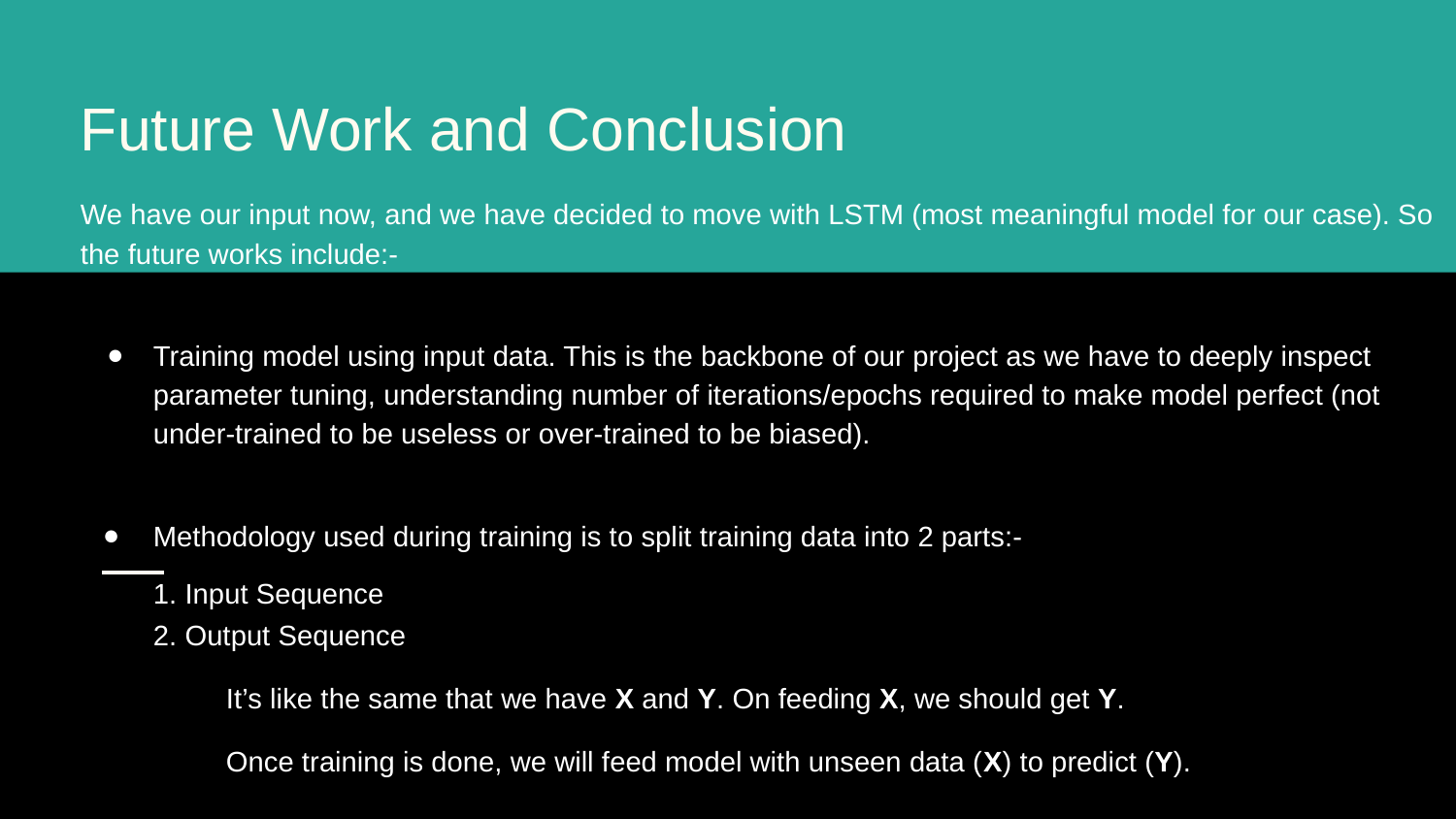

# Future Work and Conclusion
We have our input now, and we have decided to move with LSTM (most meaningful model for our case). So the future works include:-

Training model using input data. This is the backbone of our project as we have to deeply inspect parameter tuning, understanding number of iterations/epochs required to make model perfect (not under-trained to be useless or over-trained to be biased).

Methodology used during training is to split training data into 2 parts:-
1. Input Sequence
2. Output Sequence
	It’s like the same that we have X and Y. On feeding X, we should get Y.
	Once training is done, we will feed model with unseen data (X) to predict (Y).